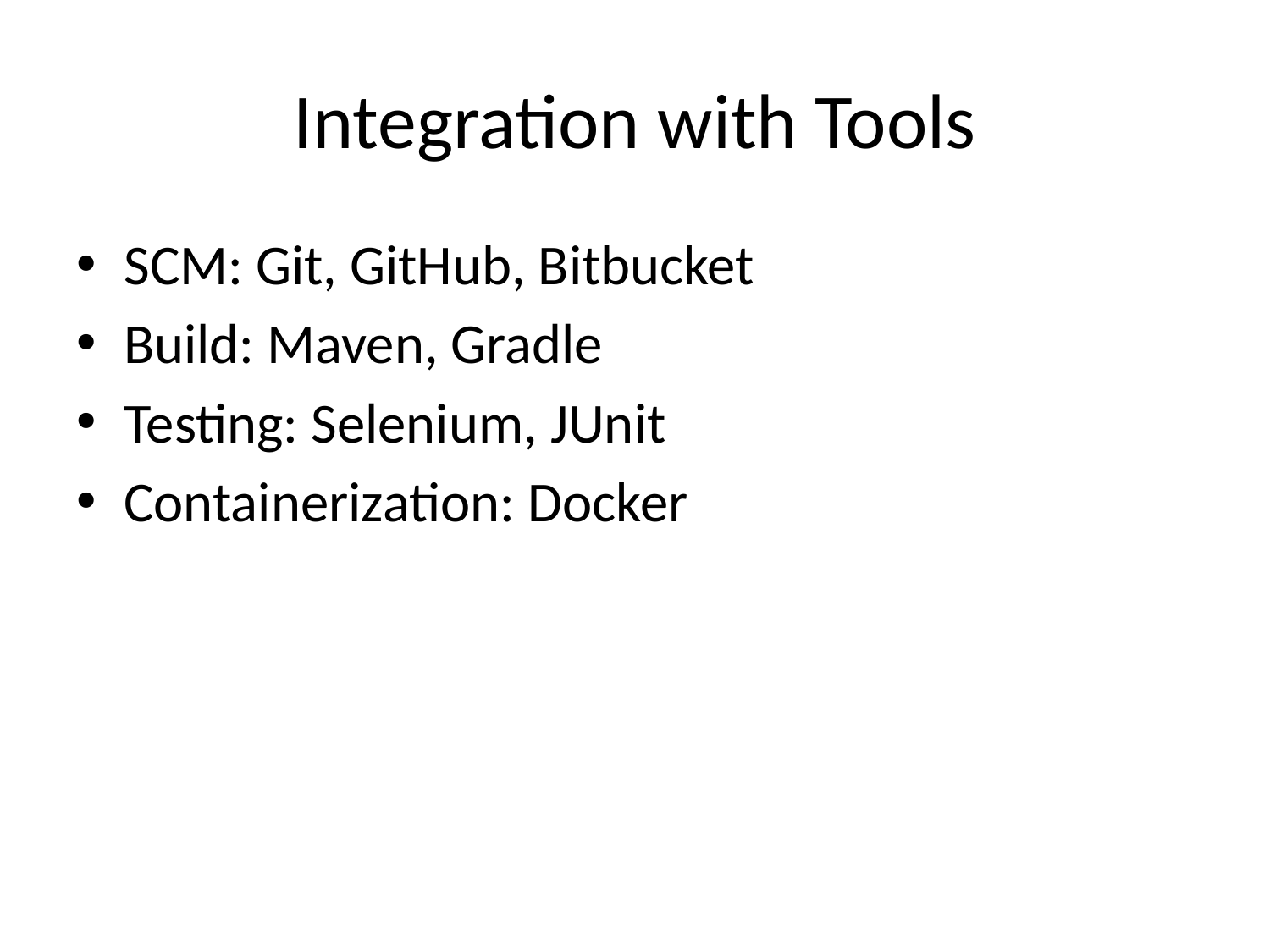

# Integration with Tools
SCM: Git, GitHub, Bitbucket
Build: Maven, Gradle
Testing: Selenium, JUnit
Containerization: Docker